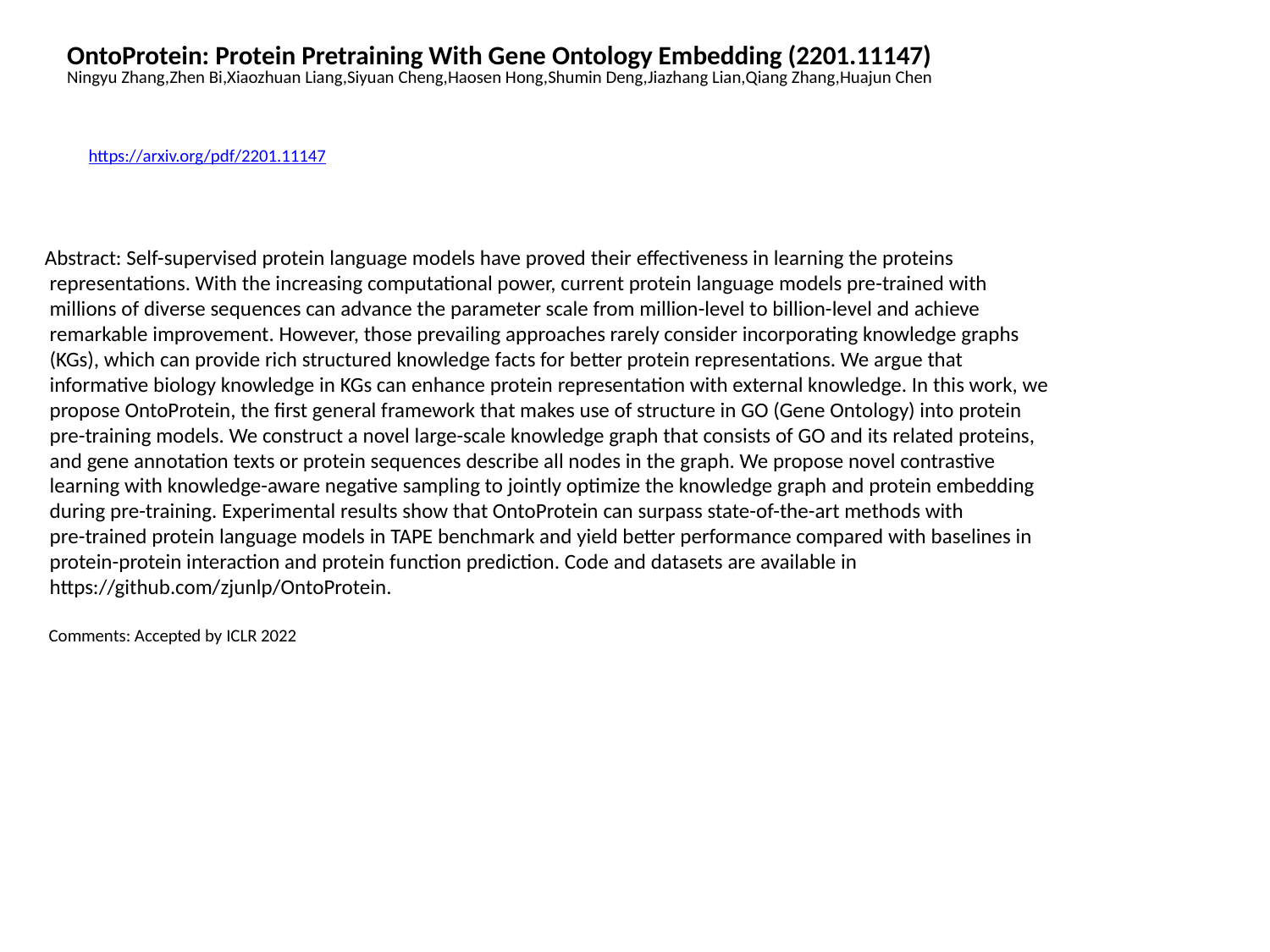

OntoProtein: Protein Pretraining With Gene Ontology Embedding (2201.11147)
Ningyu Zhang,Zhen Bi,Xiaozhuan Liang,Siyuan Cheng,Haosen Hong,Shumin Deng,Jiazhang Lian,Qiang Zhang,Huajun Chen

https://arxiv.org/pdf/2201.11147

Abstract: Self-supervised protein language models have proved their effectiveness in learning the proteins
 representations. With the increasing computational power, current protein language models pre-trained with
 millions of diverse sequences can advance the parameter scale from million-level to billion-level and achieve
 remarkable improvement. However, those prevailing approaches rarely consider incorporating knowledge graphs
 (KGs), which can provide rich structured knowledge facts for better protein representations. We argue that
 informative biology knowledge in KGs can enhance protein representation with external knowledge. In this work, we
 propose OntoProtein, the first general framework that makes use of structure in GO (Gene Ontology) into protein
 pre-training models. We construct a novel large-scale knowledge graph that consists of GO and its related proteins,
 and gene annotation texts or protein sequences describe all nodes in the graph. We propose novel contrastive
 learning with knowledge-aware negative sampling to jointly optimize the knowledge graph and protein embedding
 during pre-training. Experimental results show that OntoProtein can surpass state-of-the-art methods with
 pre-trained protein language models in TAPE benchmark and yield better performance compared with baselines in
 protein-protein interaction and protein function prediction. Code and datasets are available in
 https://github.com/zjunlp/OntoProtein.
 Comments: Accepted by ICLR 2022